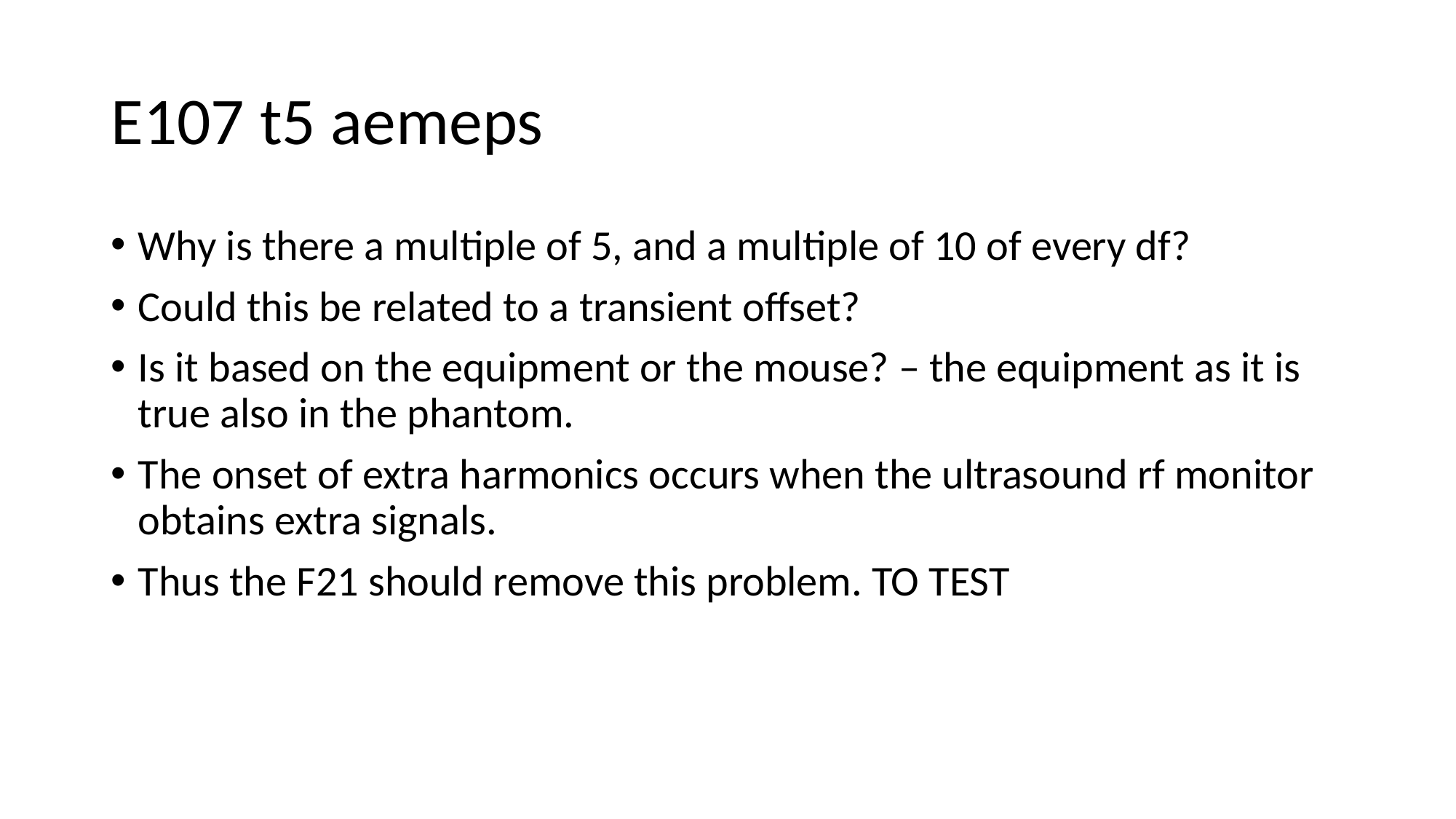

# E107 t5 aemeps
Why is there a multiple of 5, and a multiple of 10 of every df?
Could this be related to a transient offset?
Is it based on the equipment or the mouse? – the equipment as it is true also in the phantom.
The onset of extra harmonics occurs when the ultrasound rf monitor obtains extra signals.
Thus the F21 should remove this problem. TO TEST